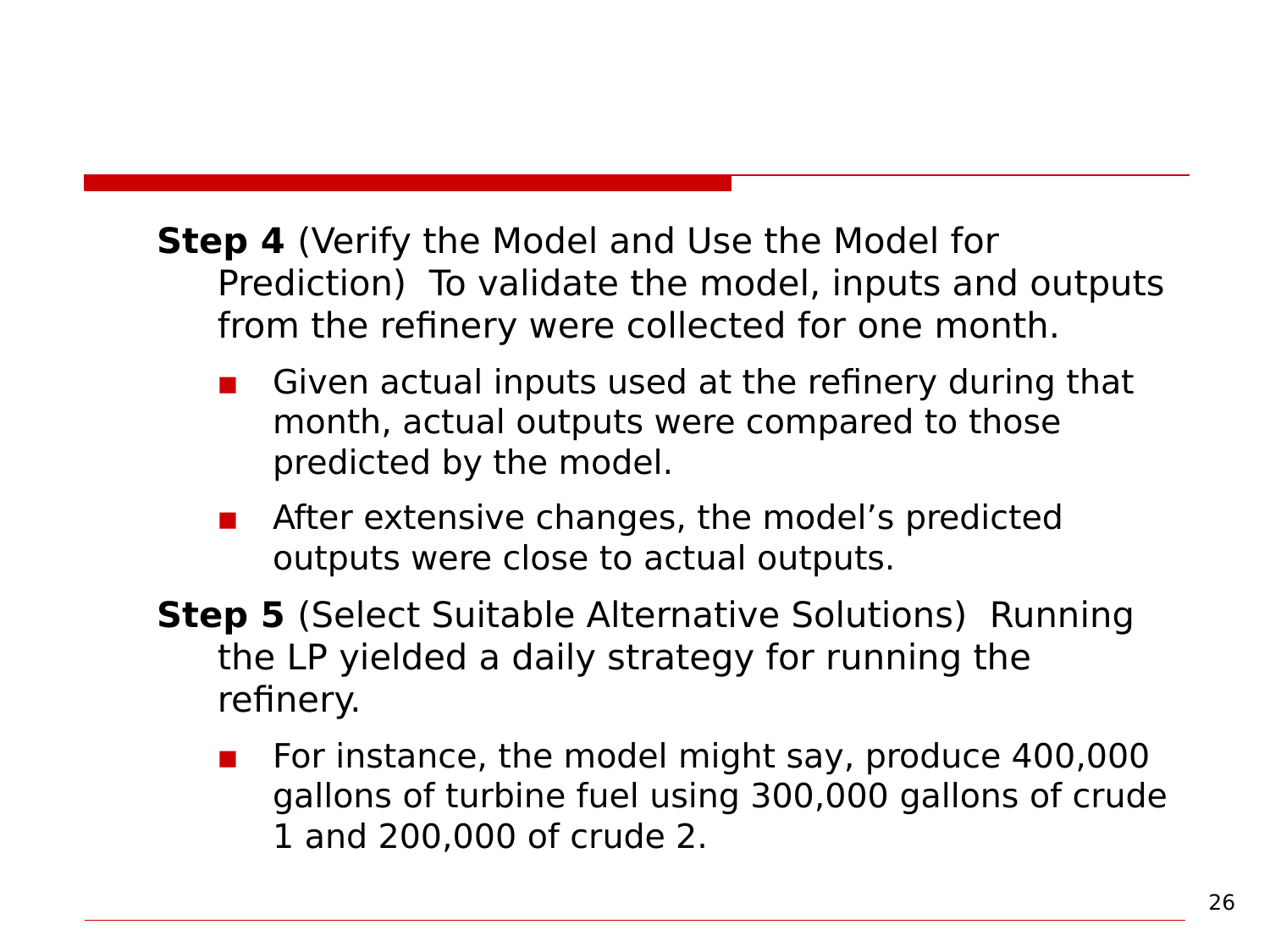

#
Step 4 (Verify the Model and Use the Model for Prediction)  To validate the model, inputs and outputs from the refinery were collected for one month.
Given actual inputs used at the refinery during that month, actual outputs were compared to those predicted by the model.
After extensive changes, the model’s predicted outputs were close to actual outputs.
Step 5 (Select Suitable Alternative Solutions)  Running the LP yielded a daily strategy for running the refinery.
For instance, the model might say, produce 400,000 gallons of turbine fuel using 300,000 gallons of crude 1 and 200,000 of crude 2.